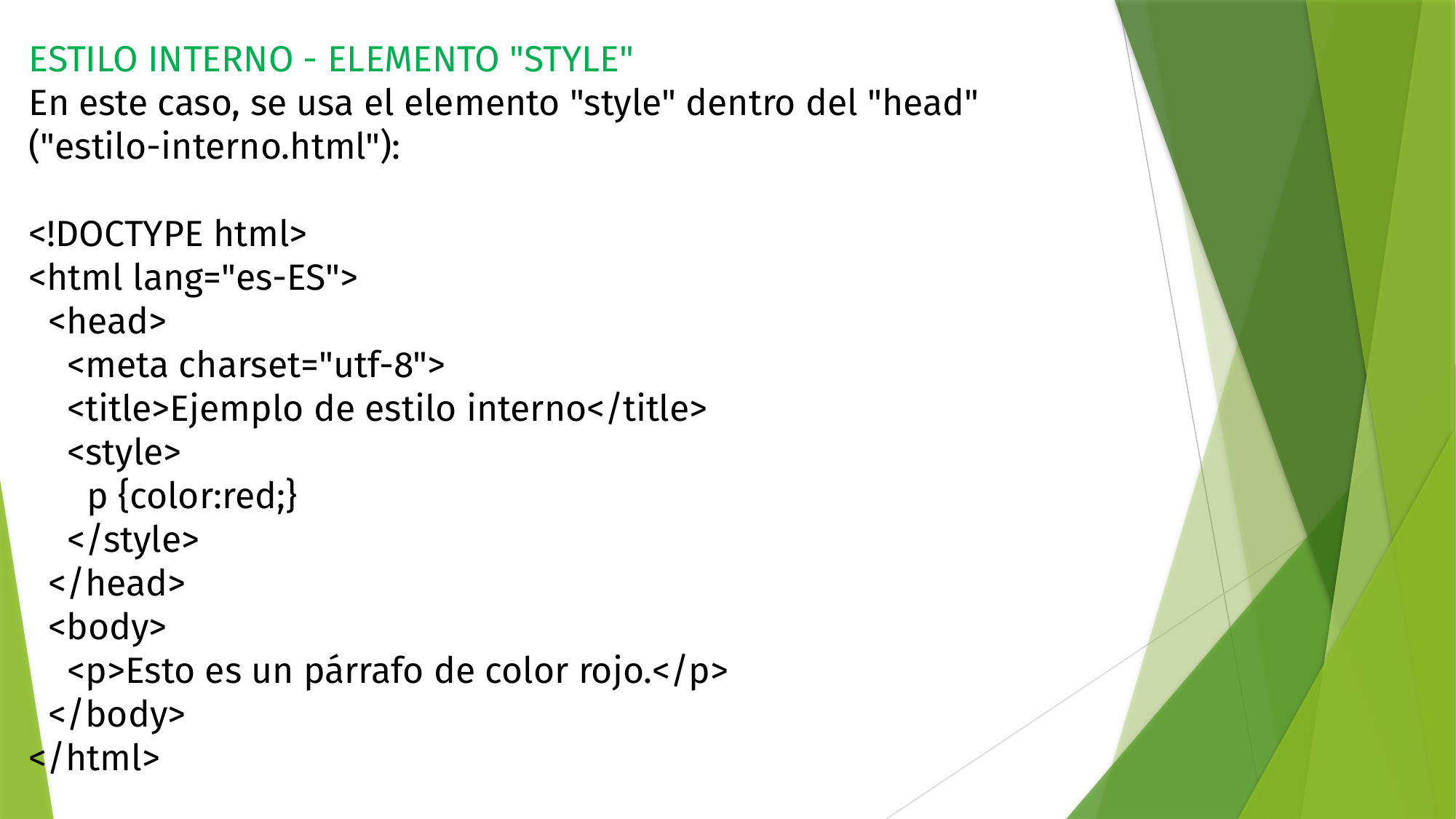

ESTILO INTERNO - ELEMENTO "STYLE"
En este caso, se usa el elemento "style" dentro del "head" ("estilo-interno.html"):

<!DOCTYPE html>
<html lang="es-ES">
  <head>
    <meta charset="utf-8">
    <title>Ejemplo de estilo interno</title>
    <style>
      p {color:red;}
    </style>
  </head>
  <body>
    <p>Esto es un párrafo de color rojo.</p>
  </body>
</html>